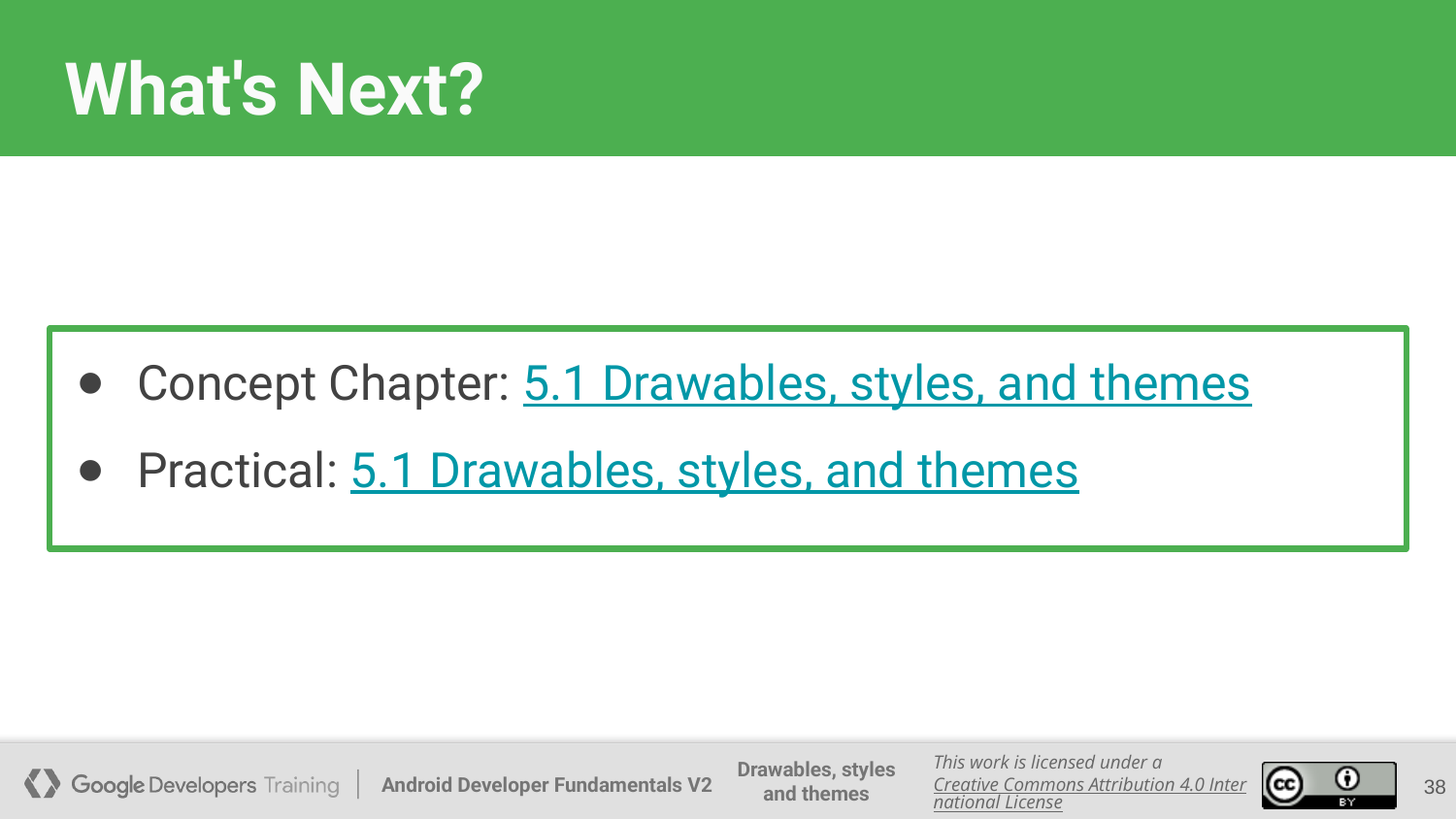

# What's Next?
Concept Chapter: 5.1 Drawables, styles, and themes
Practical: 5.1 Drawables, styles, and themes
38